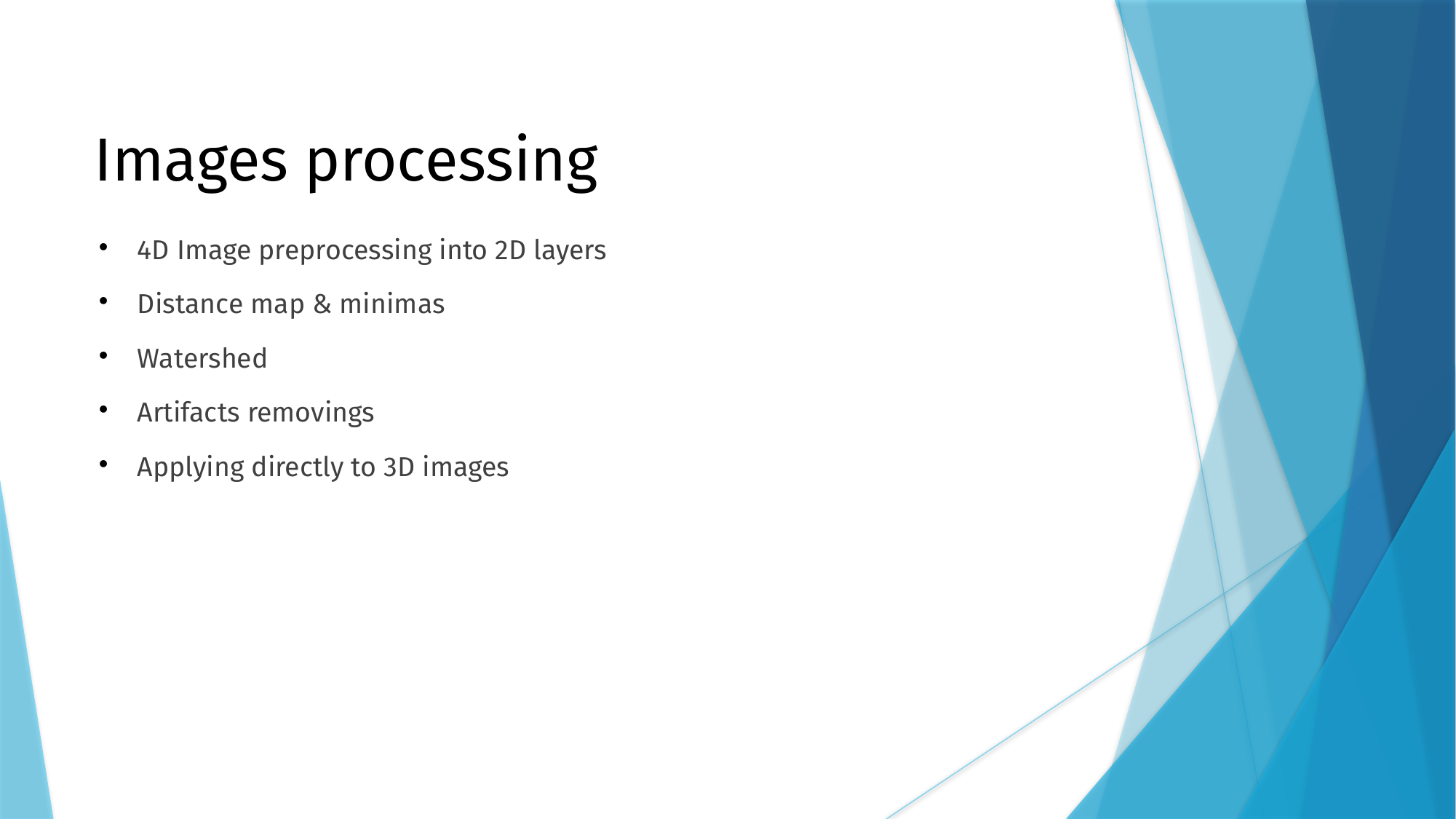

Images processing
4D Image preprocessing into 2D layers
Distance map & minimas
Watershed
Artifacts removings
Applying directly to 3D images